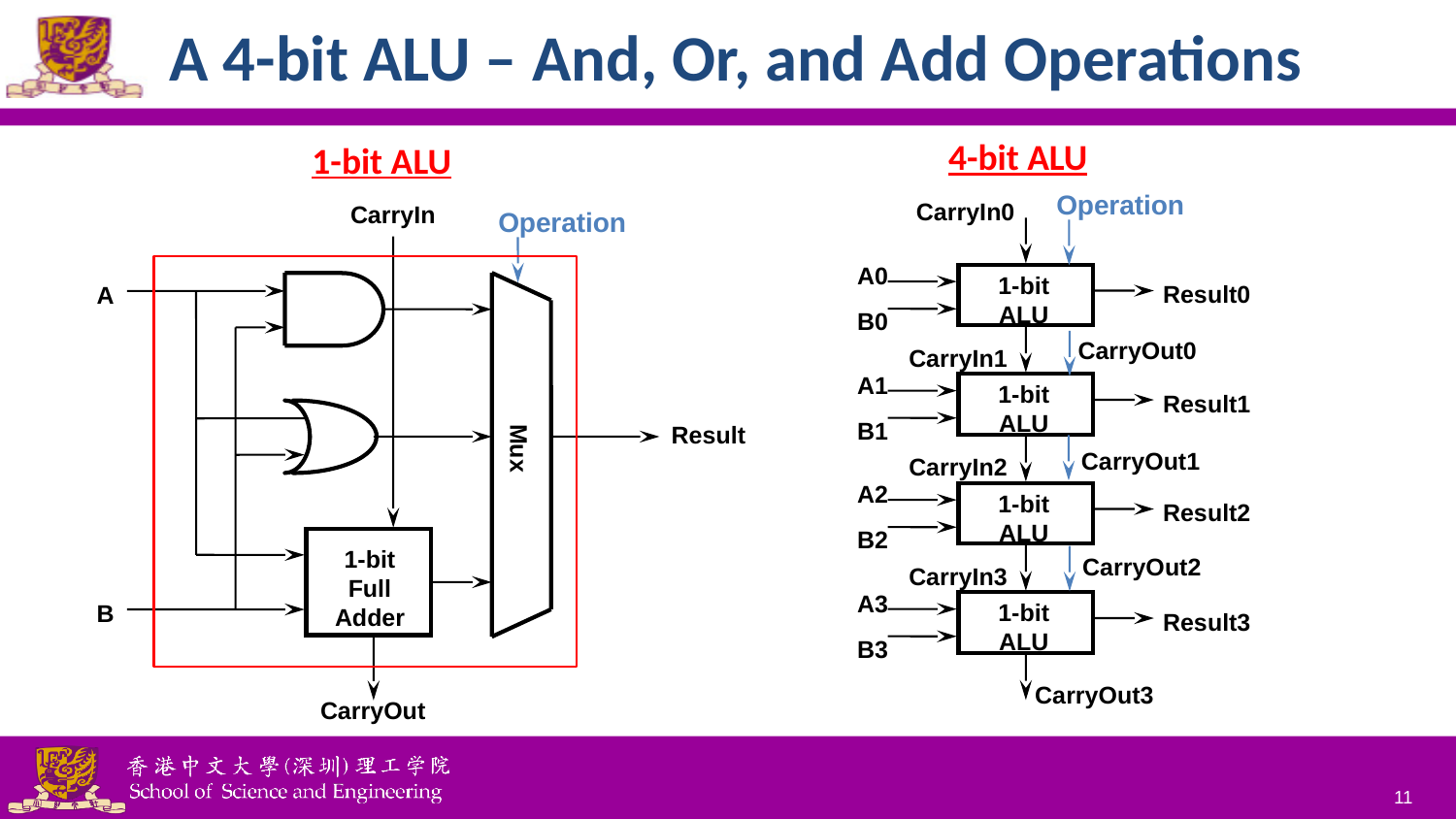

# A 4-bit ALU – And, Or, and Add Operations
4-bit ALU
1-bit ALU
Operation
CarryIn0

A0
1-bit
ALU

Result0

B0

CarryOut0

CarryIn1
A1
1-bit
ALU

Result1

B1

CarryOut1
CarryIn2
A2
1-bit
ALU

Result2

B2

CarryOut2
CarryIn3
A3
1-bit
ALU

Result3

B3

CarryOut3
CarryIn

A

Result

Mux

1-bit
Full
Adder

B

CarryOut
Operation

11